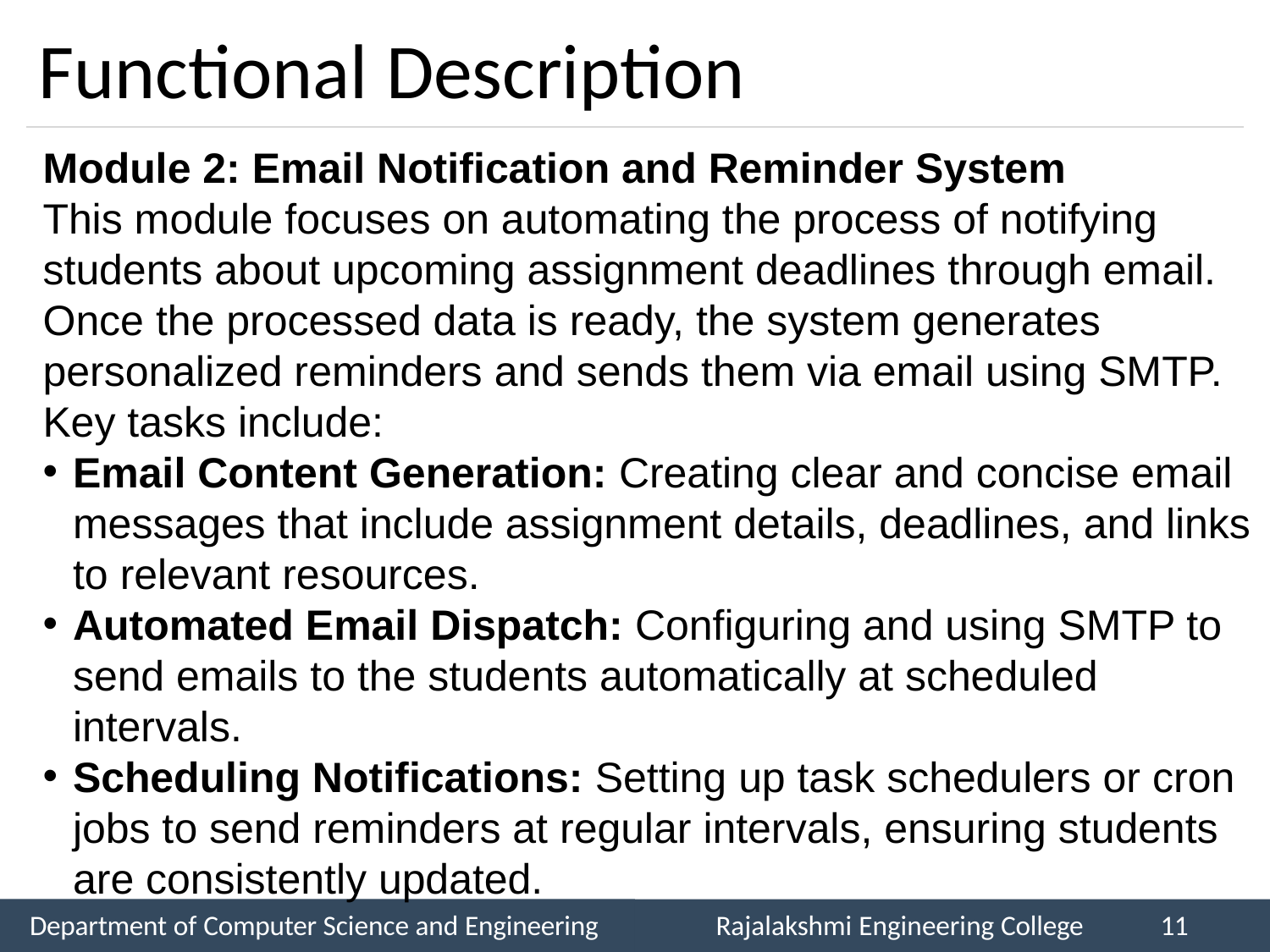

# Functional Description
Module 2: Email Notification and Reminder System
This module focuses on automating the process of notifying students about upcoming assignment deadlines through email. Once the processed data is ready, the system generates personalized reminders and sends them via email using SMTP. Key tasks include:
Email Content Generation: Creating clear and concise email messages that include assignment details, deadlines, and links to relevant resources.
Automated Email Dispatch: Configuring and using SMTP to send emails to the students automatically at scheduled intervals.
Scheduling Notifications: Setting up task schedulers or cron jobs to send reminders at regular intervals, ensuring students are consistently updated.
Department of Computer Science and Engineering
Rajalakshmi Engineering College
11